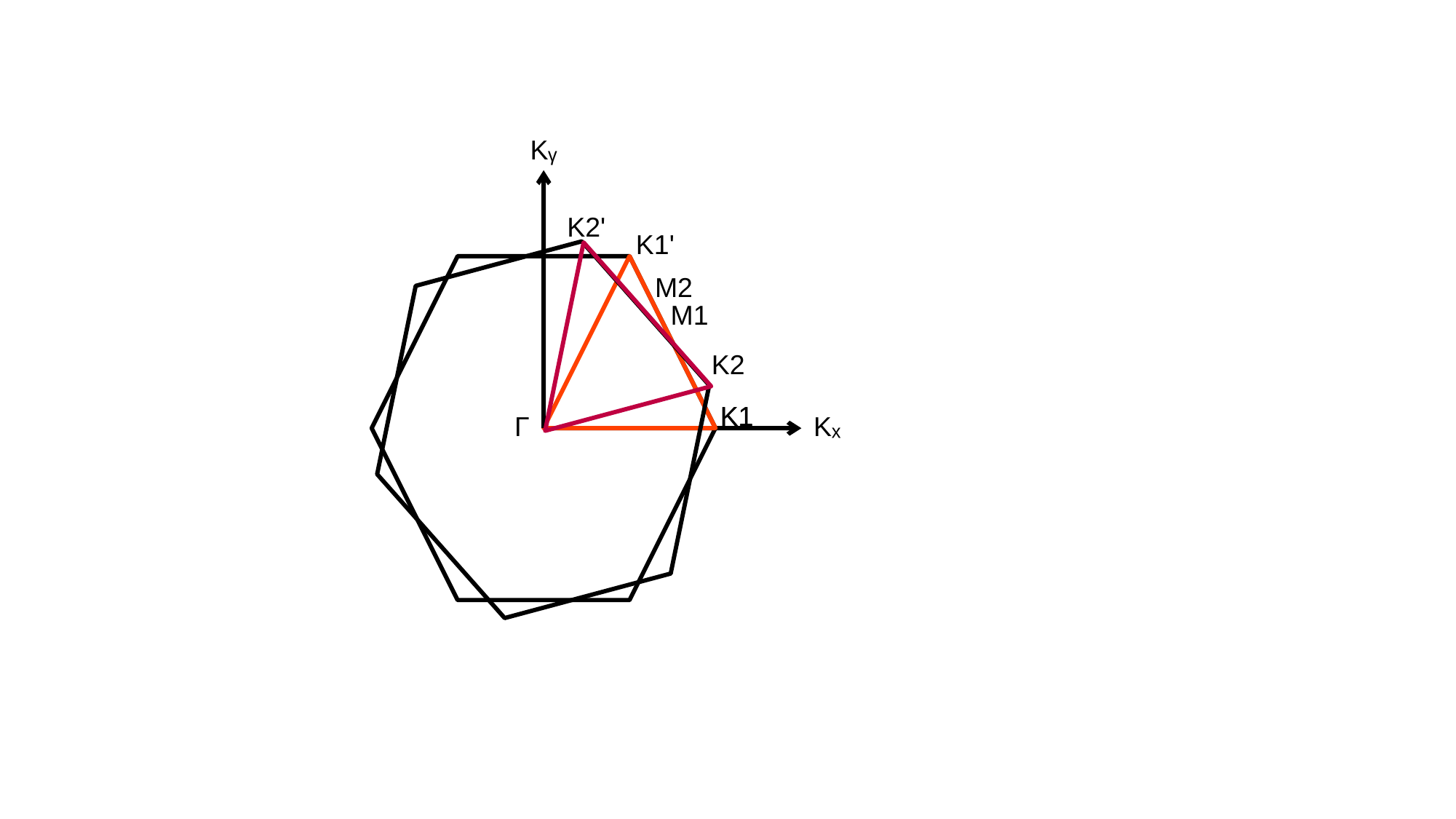

Kᵧ

K2ʹ
K1ʹ

M2
M1
K2
K1
K1
Γ
Kₓ